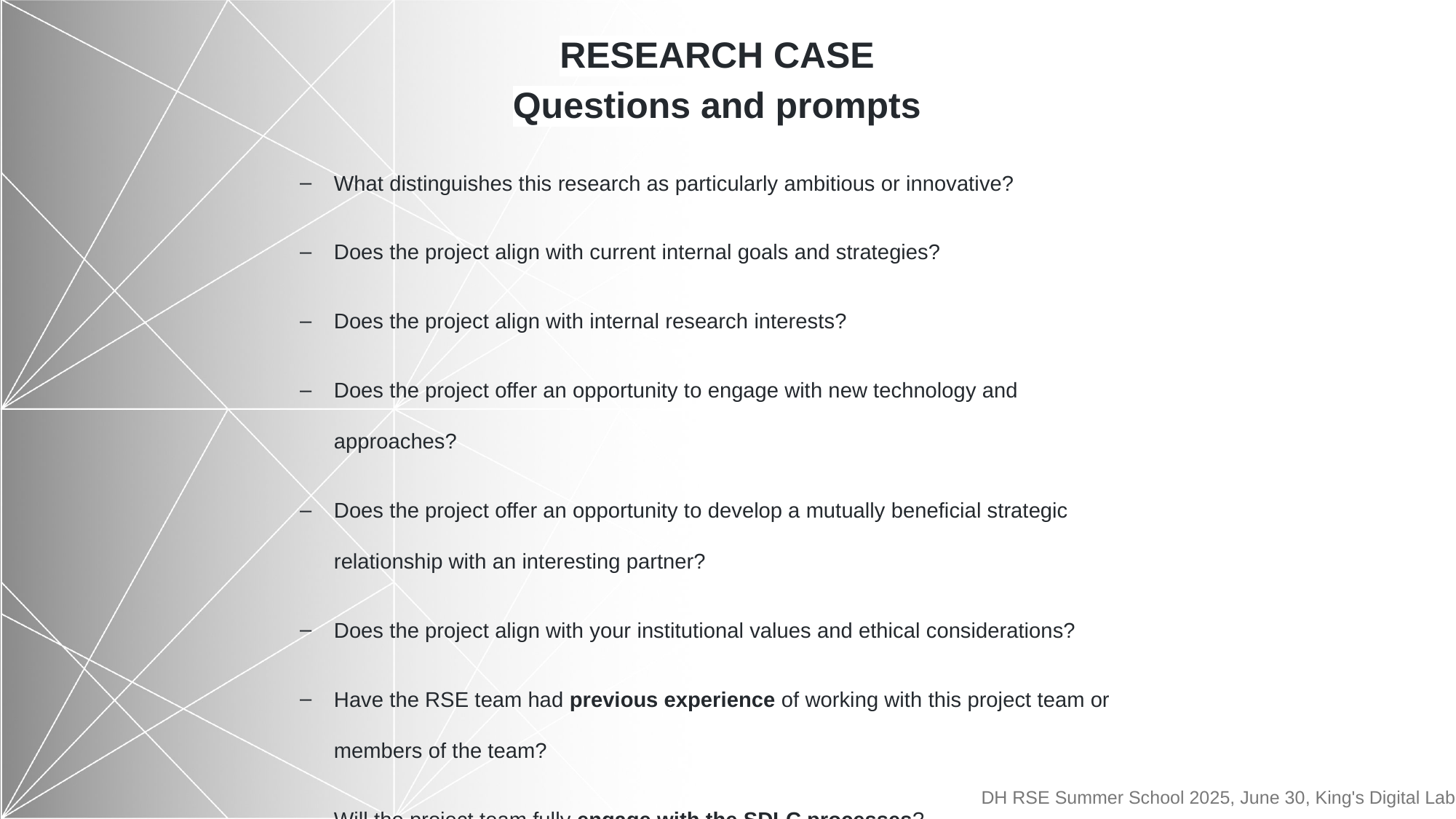

RESEARCH CASE
Questions and prompts
What distinguishes this research as particularly ambitious or innovative?
Does the project align with current internal goals and strategies?
Does the project align with internal research interests?
Does the project offer an opportunity to engage with new technology and approaches?
Does the project offer an opportunity to develop a mutually beneficial strategic relationship with an interesting partner?
Does the project align with your institutional values and ethical considerations?
Have the RSE team had previous experience of working with this project team or members of the team?
Will the project team fully engage with the SDLC processes?

DH RSE Summer School 2025, June 30, King's Digital Lab